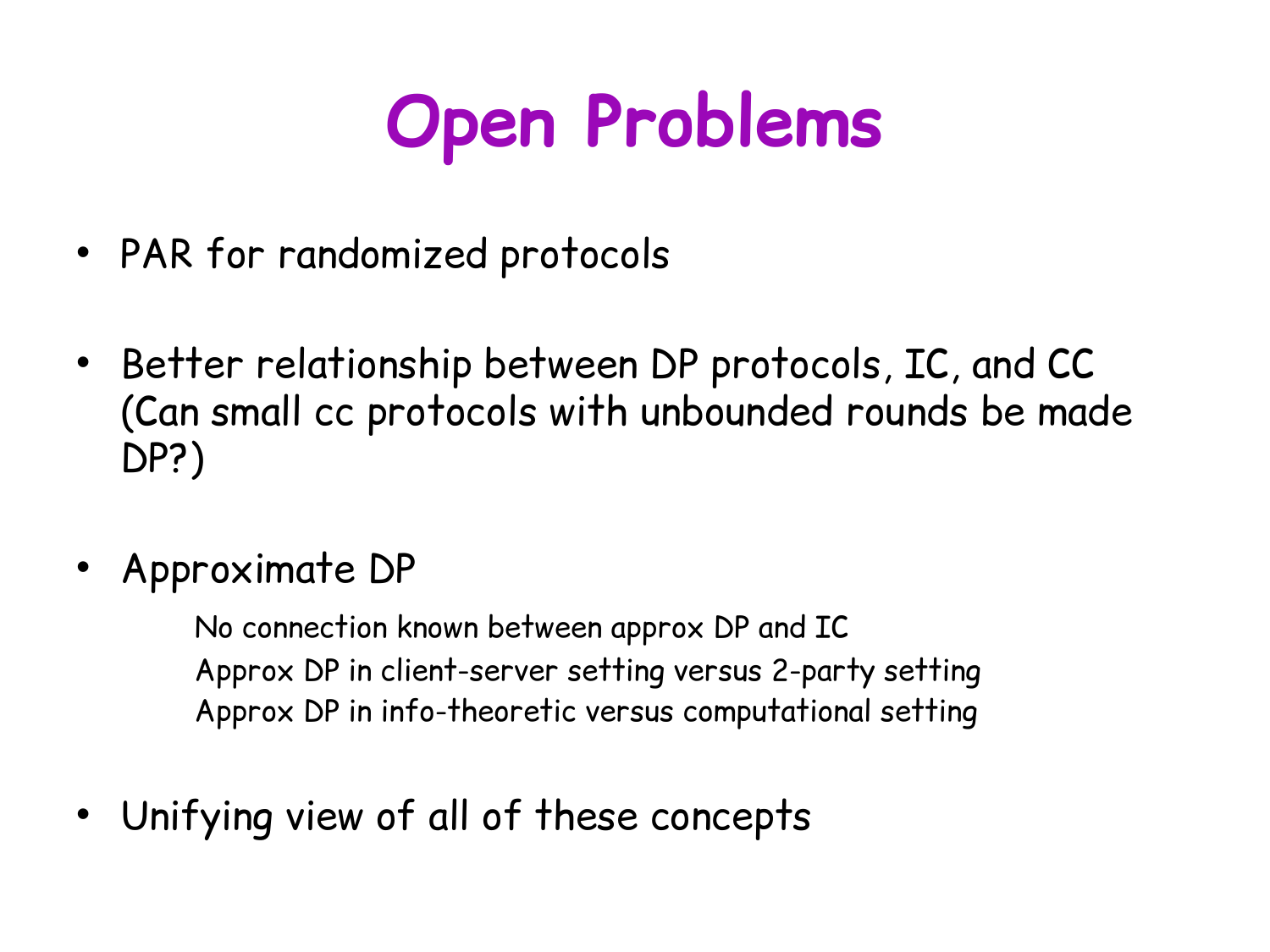

# Open Problems
PAR for randomized protocols

Better relationship between DP protocols, IC, and CC  (Can small cc protocols with unbounded rounds be made DP?)

Approximate DP
	No connection known between approx DP and IC
	Approx DP in client-server setting versus 2-party setting
	Approx DP in info-theoretic versus computational setting

Unifying view of all of these concepts